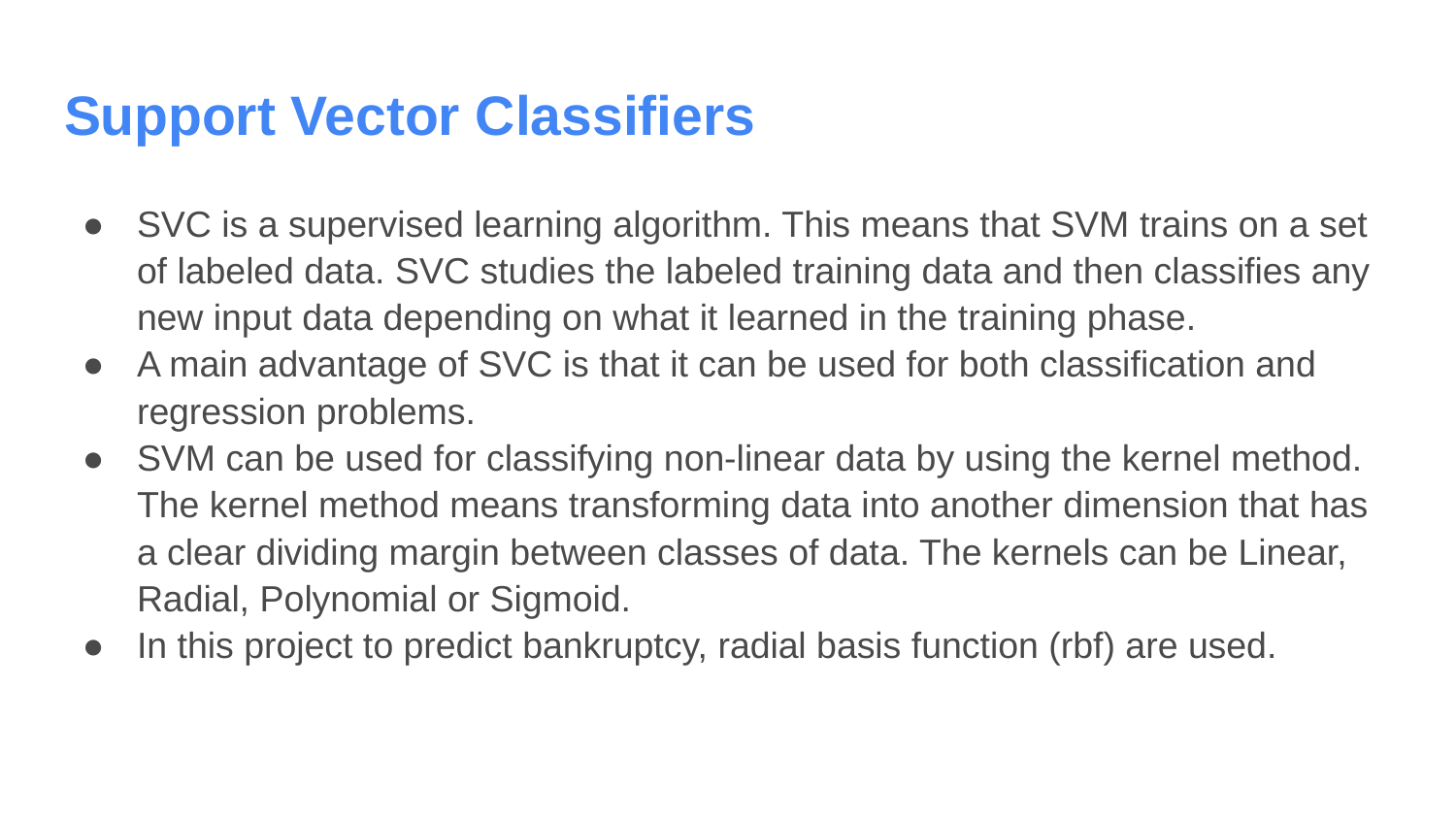

# Support Vector Classifiers
SVC is a supervised learning algorithm. This means that SVM trains on a set of labeled data. SVC studies the labeled training data and then classifies any new input data depending on what it learned in the training phase.
A main advantage of SVC is that it can be used for both classification and regression problems.
SVM can be used for classifying non-linear data by using the kernel method. The kernel method means transforming data into another dimension that has a clear dividing margin between classes of data. The kernels can be Linear, Radial, Polynomial or Sigmoid.
In this project to predict bankruptcy, radial basis function (rbf) are used.